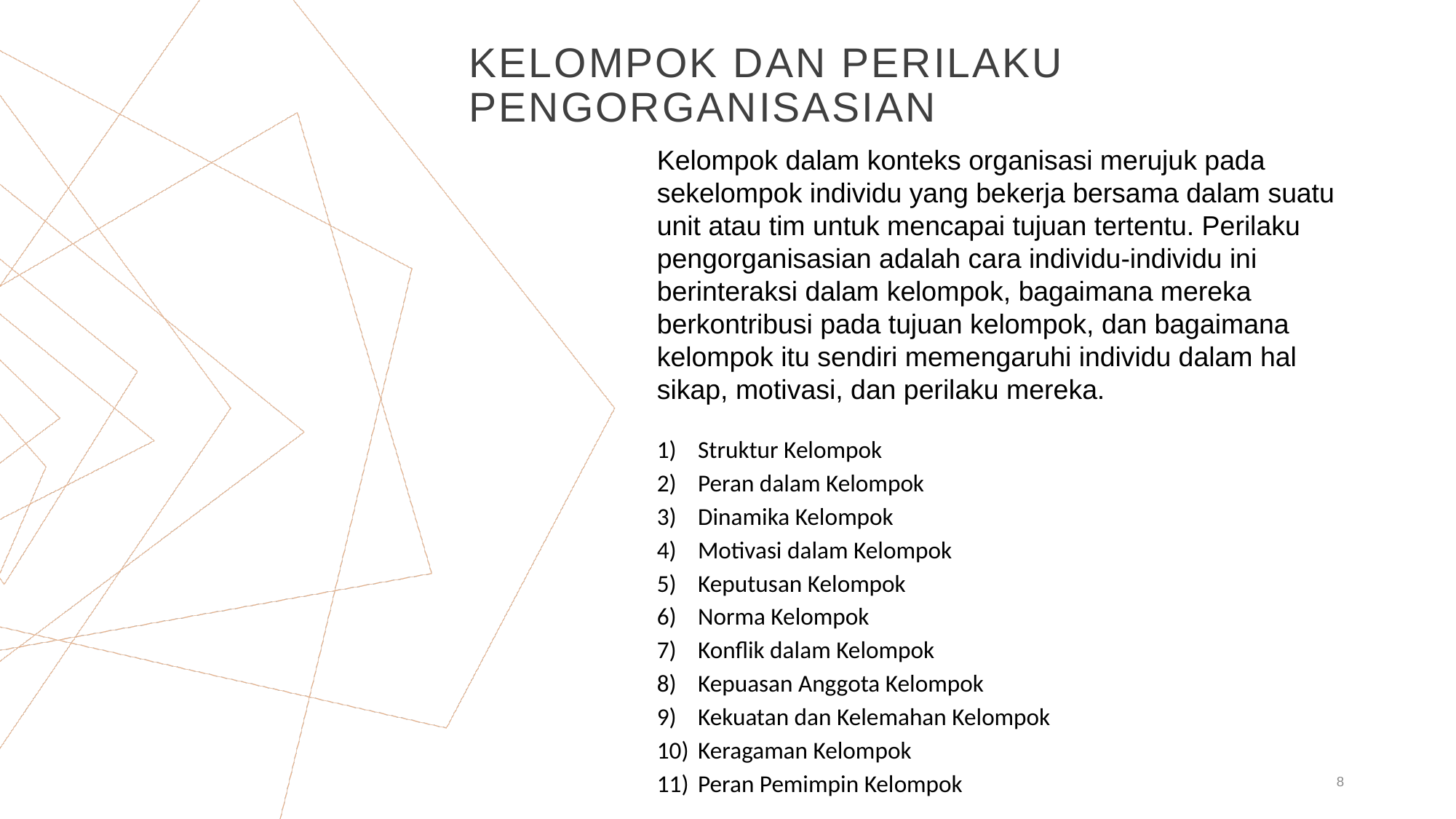

# Kelompok dan Perilaku Pengorganisasian
Kelompok dalam konteks organisasi merujuk pada sekelompok individu yang bekerja bersama dalam suatu unit atau tim untuk mencapai tujuan tertentu. Perilaku pengorganisasian adalah cara individu-individu ini berinteraksi dalam kelompok, bagaimana mereka berkontribusi pada tujuan kelompok, dan bagaimana kelompok itu sendiri memengaruhi individu dalam hal sikap, motivasi, dan perilaku mereka.
Struktur Kelompok
Peran dalam Kelompok
Dinamika Kelompok
Motivasi dalam Kelompok
Keputusan Kelompok
Norma Kelompok
Konflik dalam Kelompok
Kepuasan Anggota Kelompok
Kekuatan dan Kelemahan Kelompok
Keragaman Kelompok
Peran Pemimpin Kelompok
8